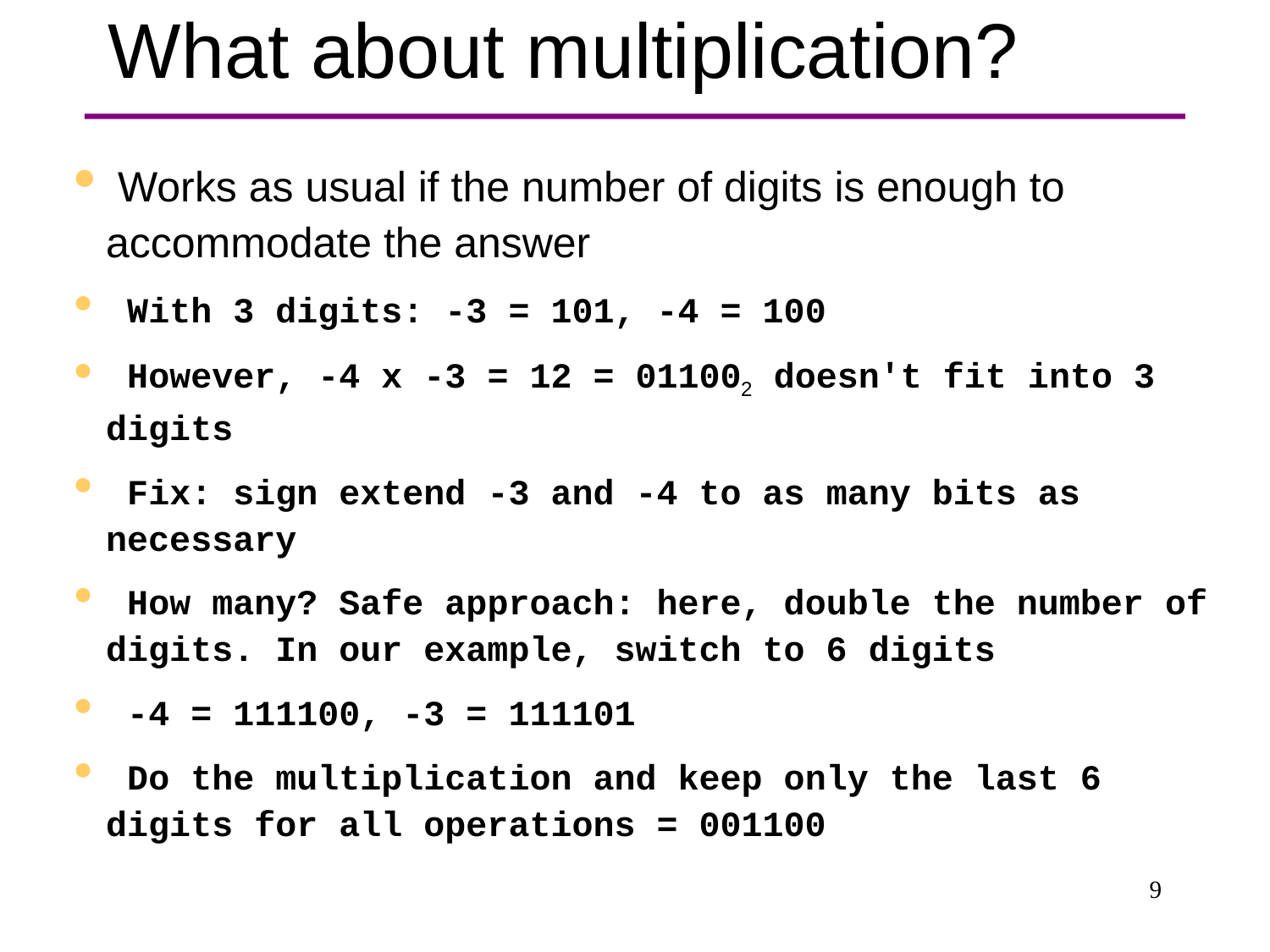

# What about multiplication?

 Works as usual if the number of digits is enough to accommodate the answer
 With 3 digits: -3 = 101, -4 = 100
 However, -4 x -3 = 12 = 011002 doesn't fit into 3 digits
 Fix: sign extend -3 and -4 to as many bits as necessary
 How many? Safe approach: here, double the number of digits. In our example, switch to 6 digits
 -4 = 111100, -3 = 111101
 Do the multiplication and keep only the last 6 digits for all operations = 001100
 9